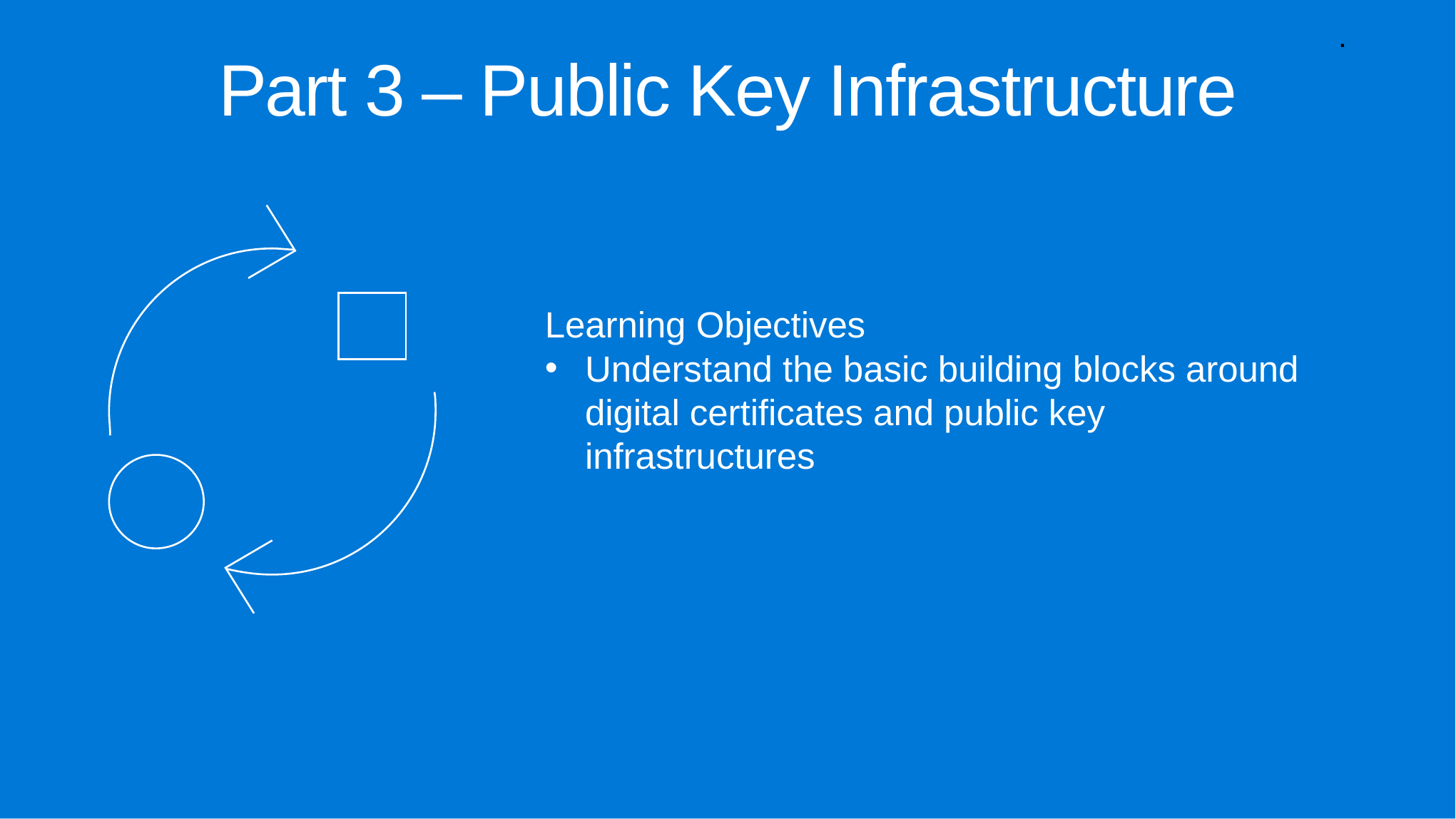

.
Part 3 – Public Key Infrastructure

Learning Objectives
Understand the basic building blocks around digital certificates and public key infrastructures